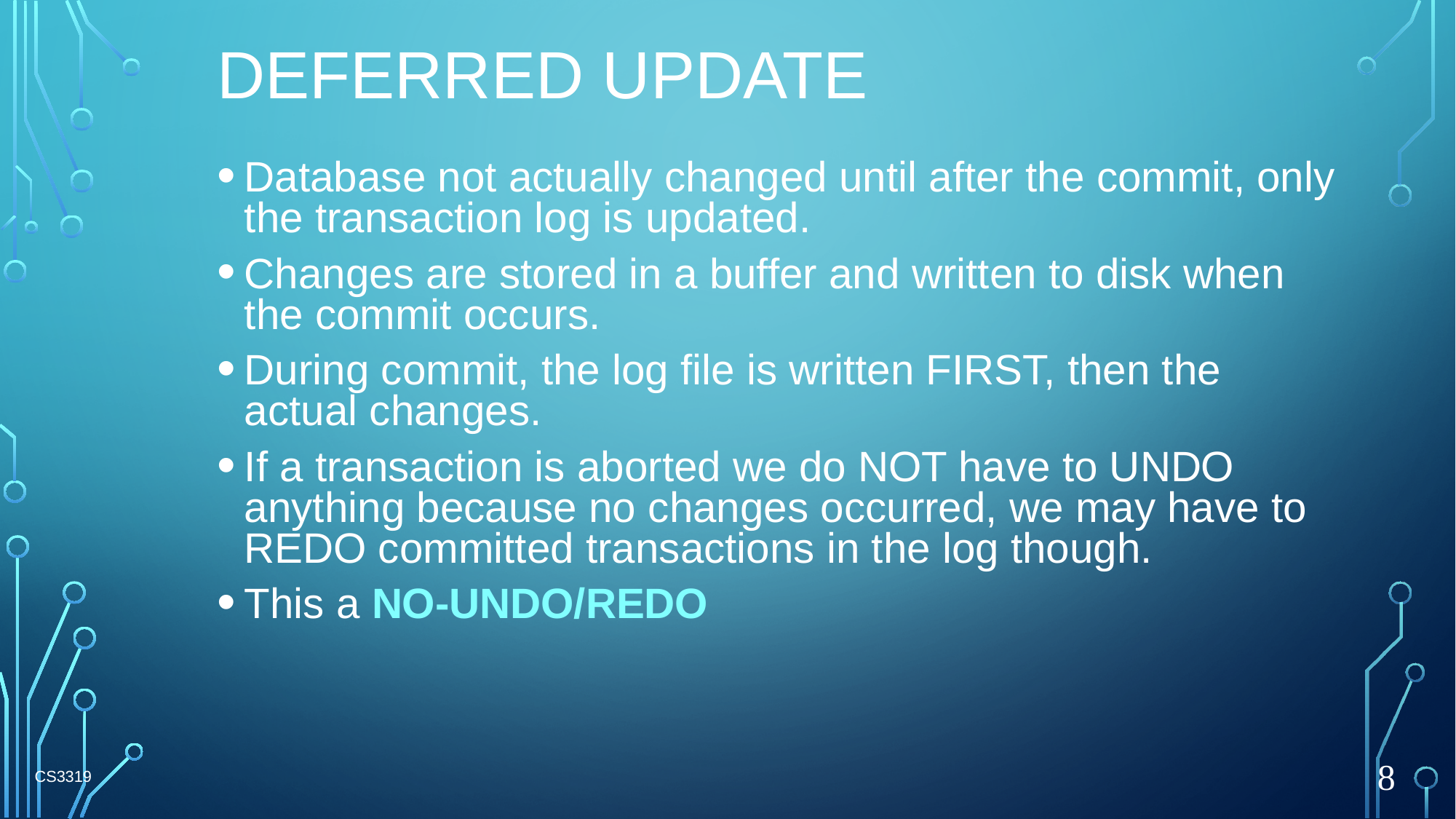

# Deferred Update
Database not actually changed until after the commit, only the transaction log is updated.
Changes are stored in a buffer and written to disk when the commit occurs.
During commit, the log file is written FIRST, then the actual changes.
If a transaction is aborted we do NOT have to UNDO anything because no changes occurred, we may have to REDO committed transactions in the log though.
This a NO-UNDO/REDO
CS3319
8